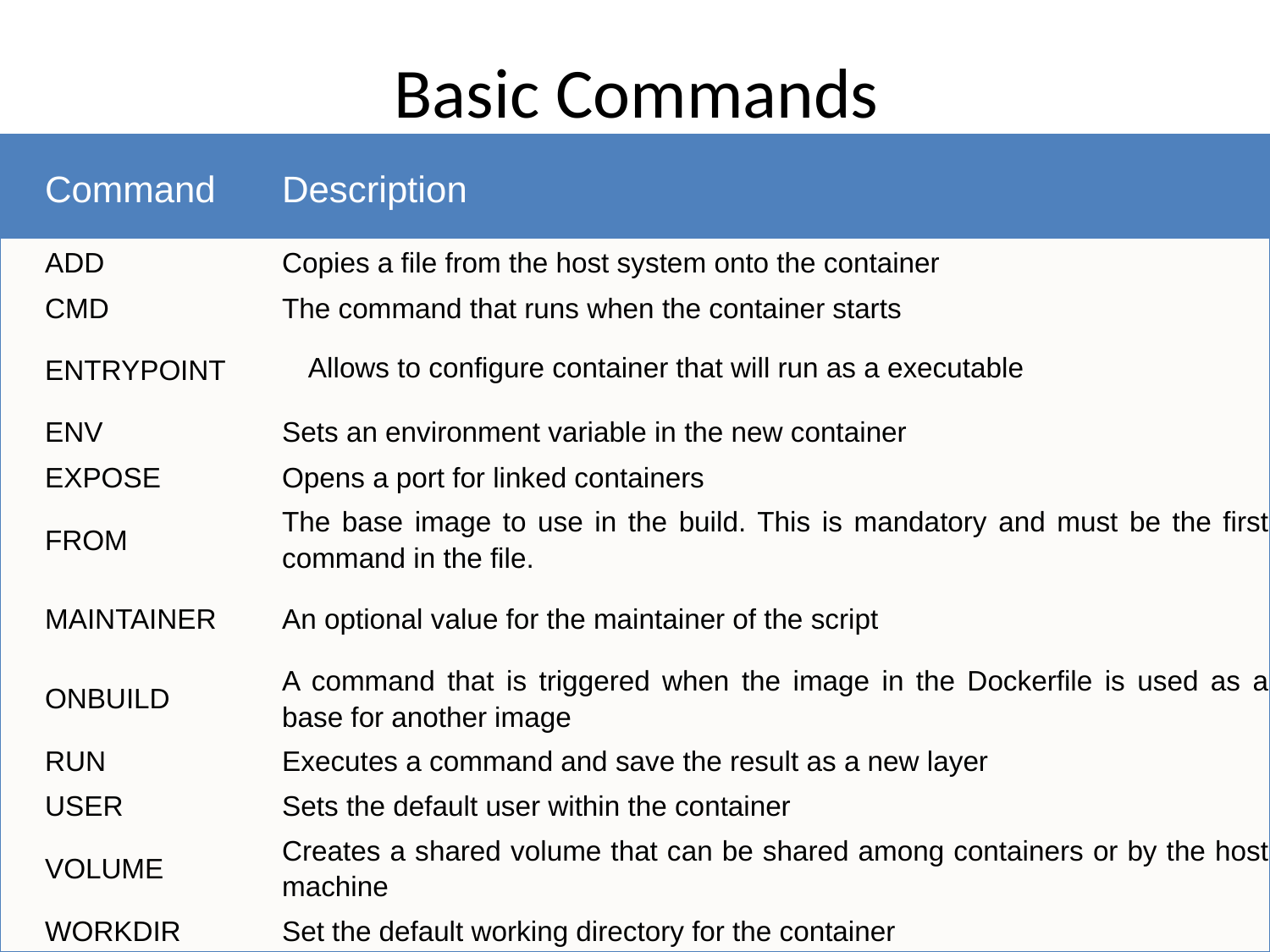

Basic Commands
#
| Command | Description |
| --- | --- |
| ADD | Copies a file from the host system onto the container |
| CMD | The command that runs when the container starts |
| ENTRYPOINT | Allows to configure container that will run as a executable |
| ENV | Sets an environment variable in the new container |
| EXPOSE | Opens a port for linked containers |
| FROM | The base image to use in the build. This is mandatory and must be the first command in the file. |
| MAINTAINER | An optional value for the maintainer of the script |
| ONBUILD | A command that is triggered when the image in the Dockerfile is used as a base for another image |
| RUN | Executes a command and save the result as a new layer |
| USER | Sets the default user within the container |
| VOLUME | Creates a shared volume that can be shared among containers or by the host machine |
| WORKDIR | Set the default working directory for the container |